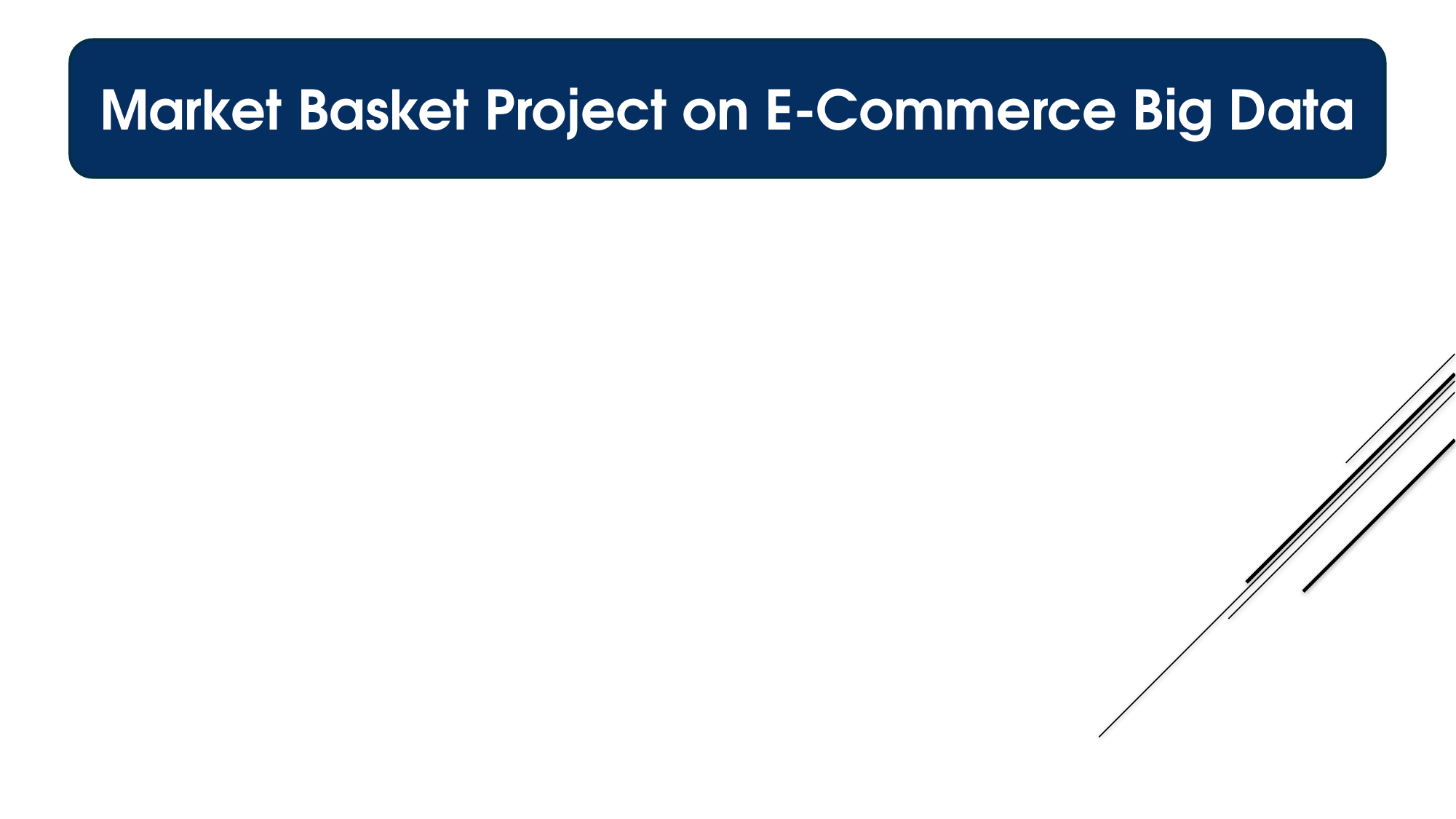

Market Basket Project on E-Commerce Big Data